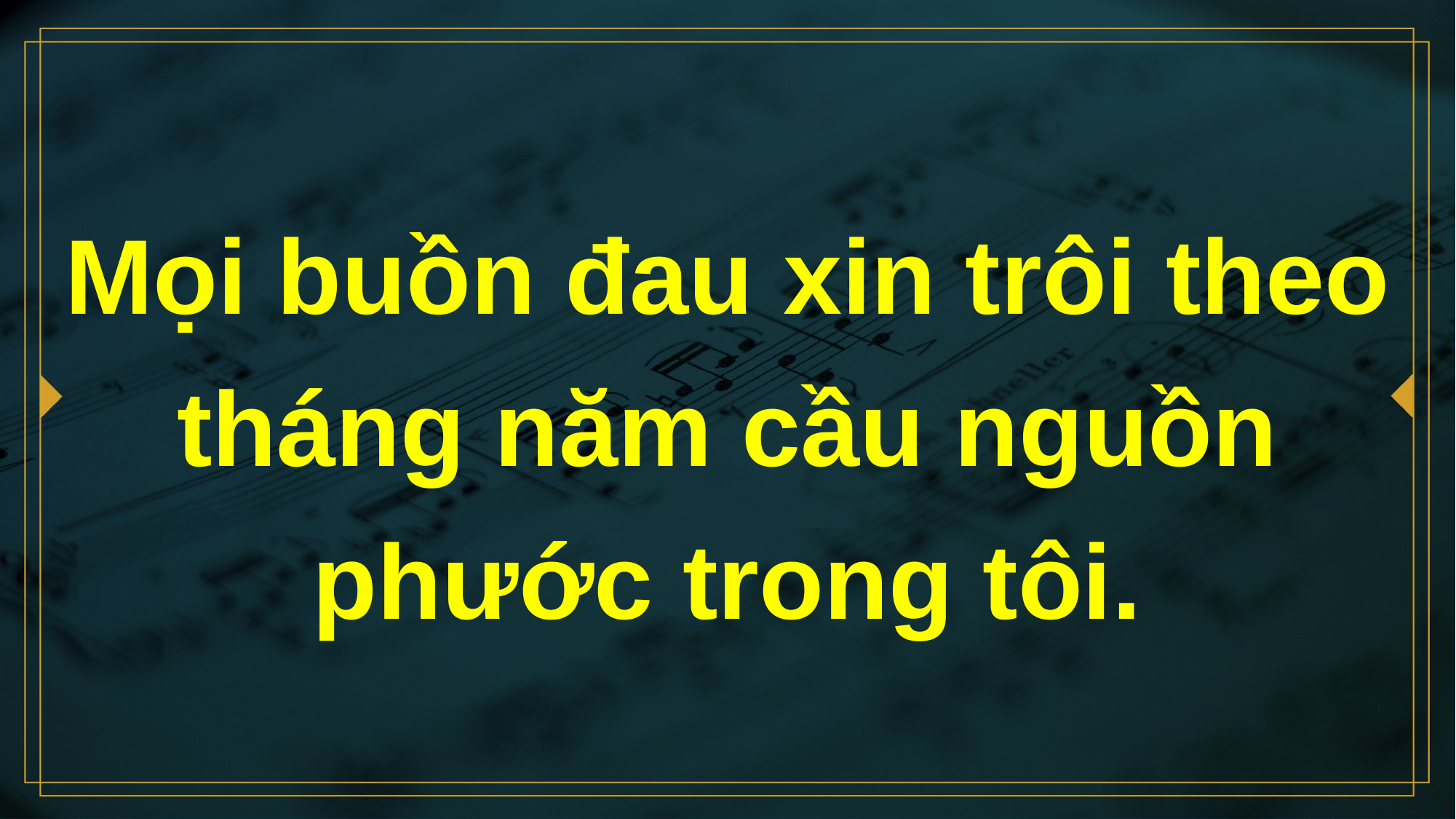

# Mọi buồn đau xin trôi theo tháng năm cầu nguồn phước trong tôi.